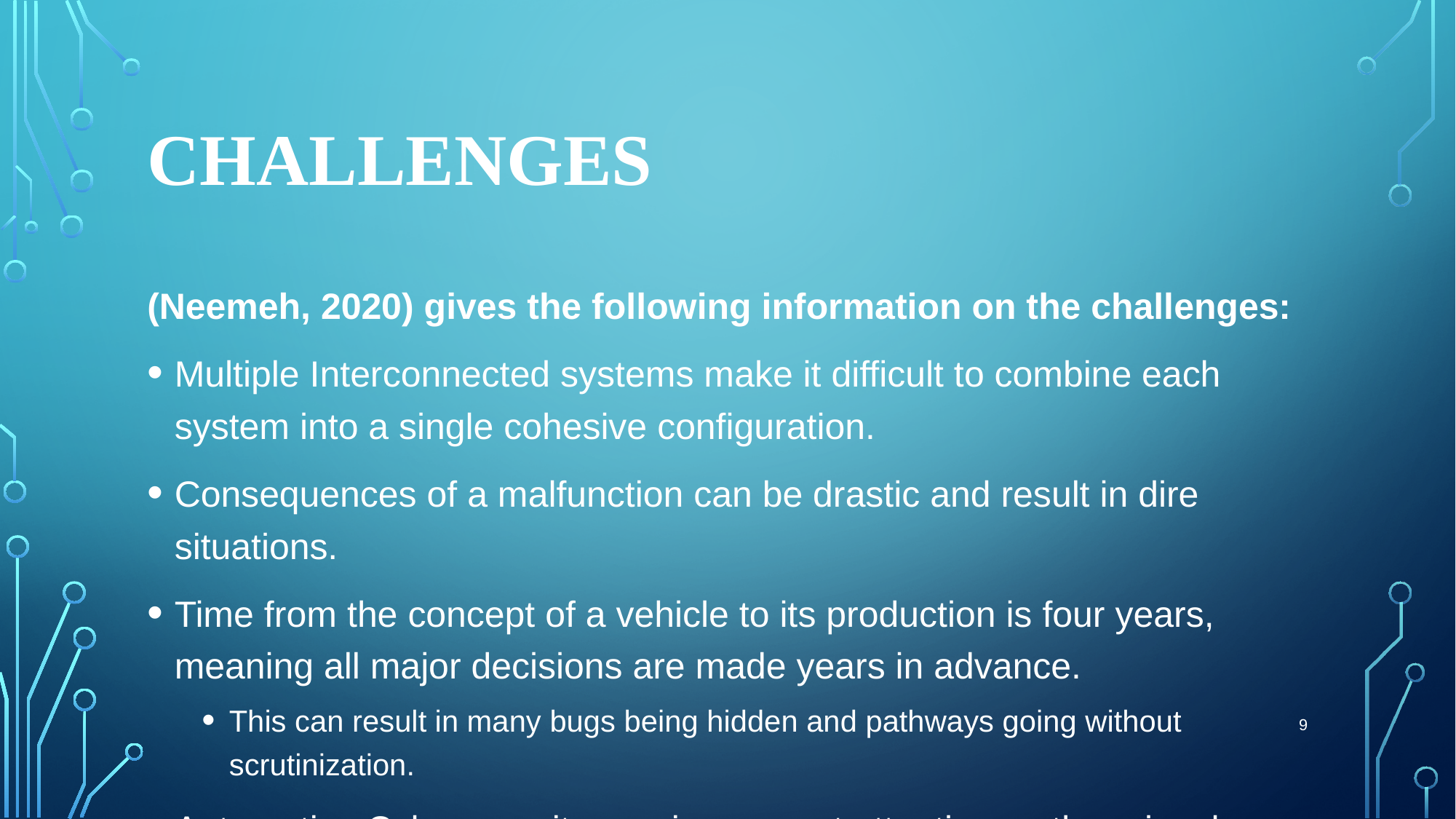

# Challenges
(Neemeh, 2020) gives the following information on the challenges:
Multiple Interconnected systems make it difficult to combine each system into a single cohesive configuration.
Consequences of a malfunction can be drastic and result in dire situations.
Time from the concept of a vehicle to its production is four years, meaning all major decisions are made years in advance.
This can result in many bugs being hidden and pathways going without scrutinization.
Automotive Cybersecurity requires urgent attention as there is a large risk if safety features are not operating.
9